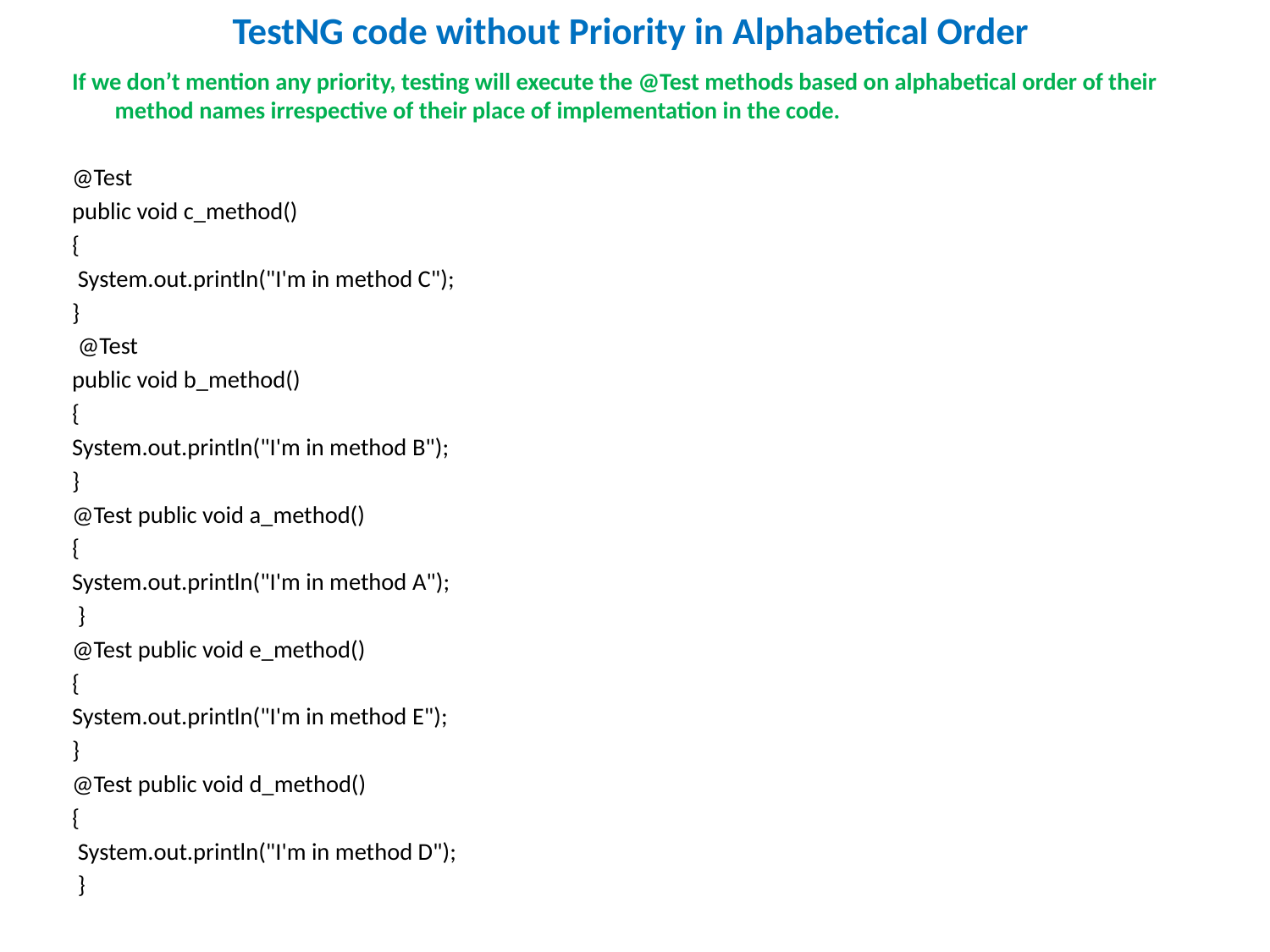

# TestNG code without Priority in Alphabetical Order
If we don’t mention any priority, testing will execute the @Test methods based on alphabetical order of their method names irrespective of their place of implementation in the code.

@Test
public void c_method()
{
 System.out.println("I'm in method C");
}
 @Test
public void b_method()
{
System.out.println("I'm in method B");
}
@Test public void a_method()
{
System.out.println("I'm in method A");
 }
@Test public void e_method()
{
System.out.println("I'm in method E");
}
@Test public void d_method()
{
 System.out.println("I'm in method D");
 }